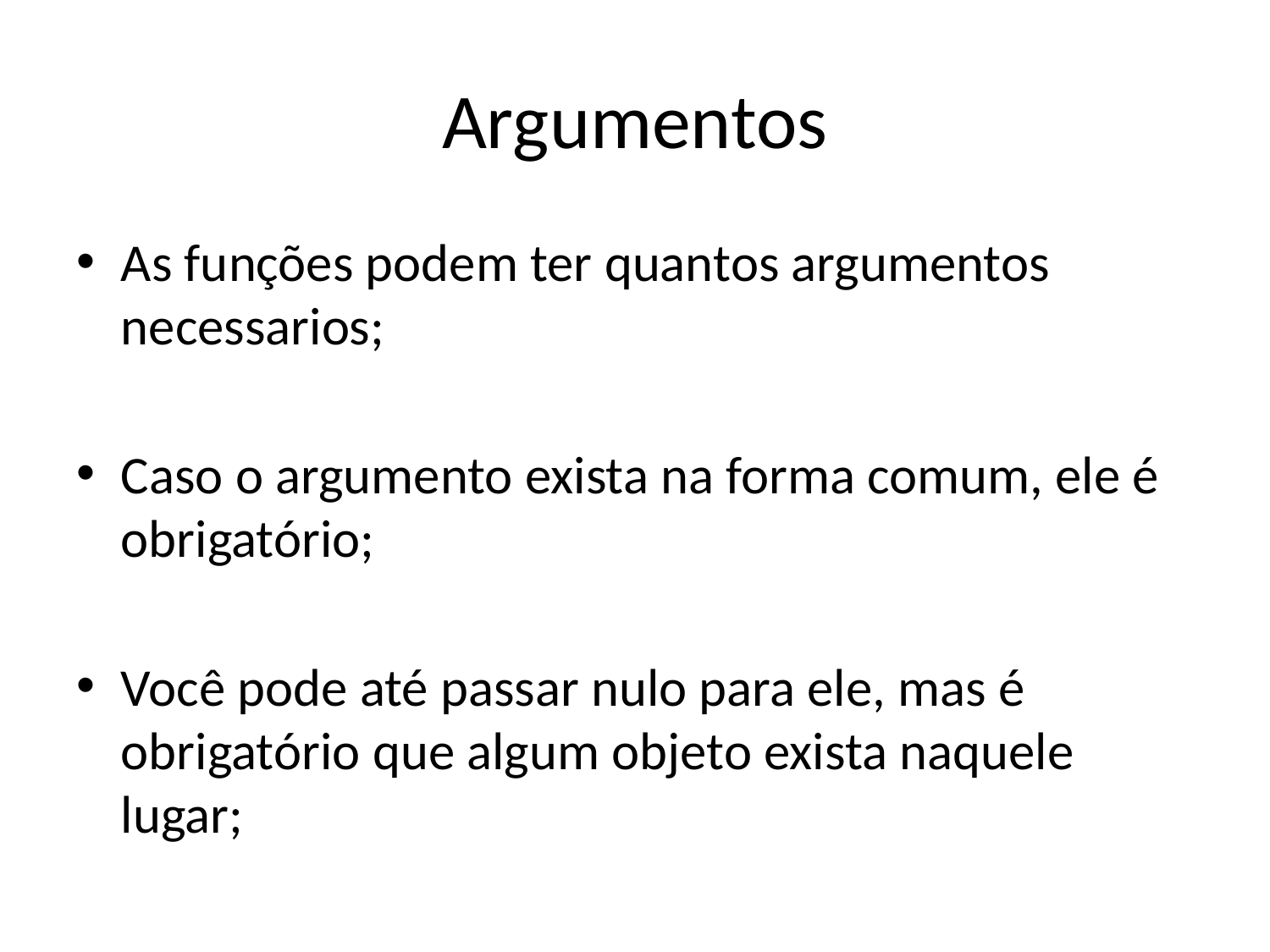

# Argumentos
As funções podem ter quantos argumentos necessarios;

Caso o argumento exista na forma comum, ele é obrigatório;

Você pode até passar nulo para ele, mas é obrigatório que algum objeto exista naquele lugar;